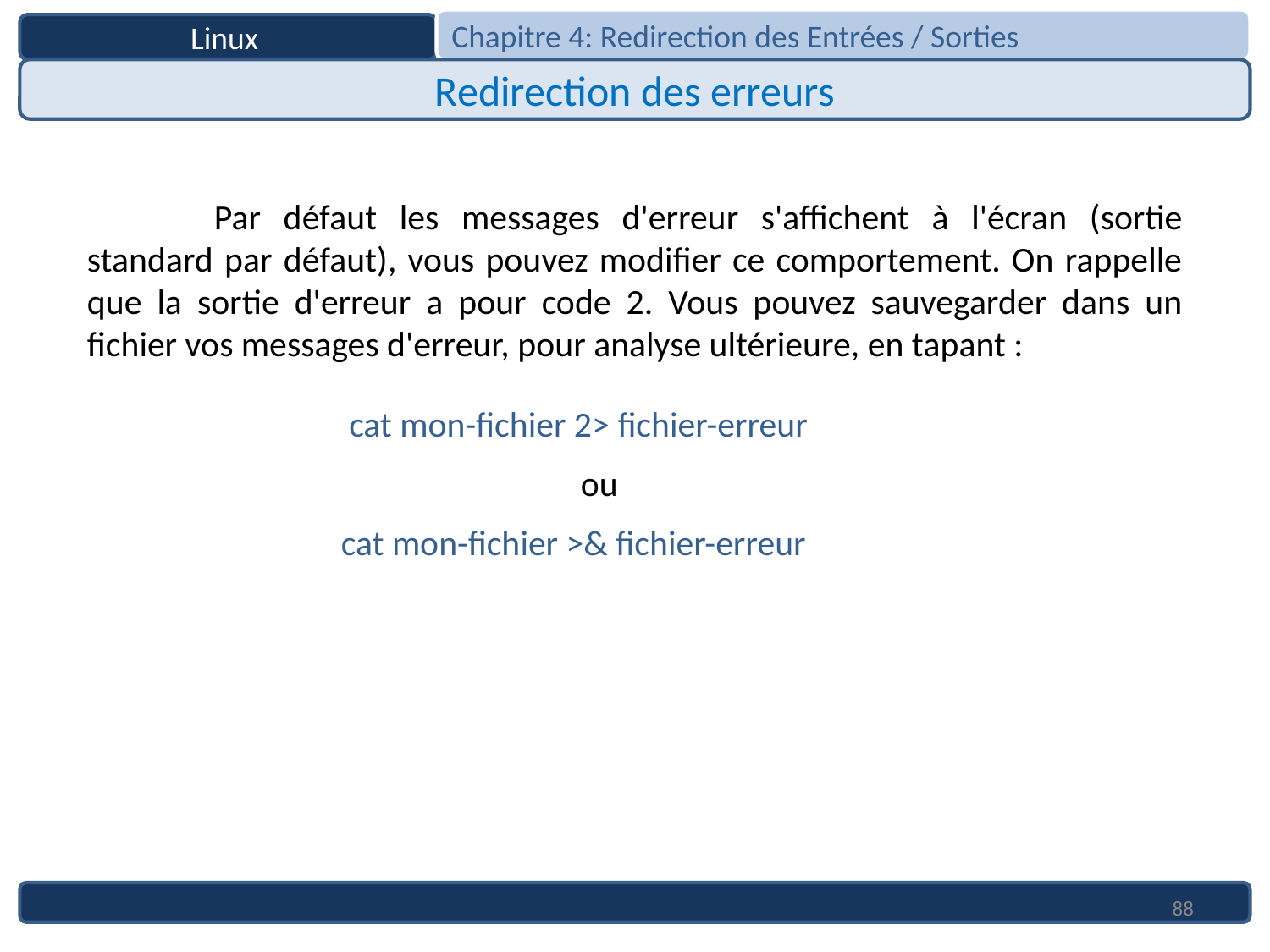

Chapitre 4: Redirection des Entrées / Sorties
Linux
Redirection des erreurs
	Par défaut les messages d'erreur s'affichent à l'écran (sortie standard par défaut), vous pouvez modifier ce comportement. On rappelle que la sortie d'erreur a pour code 2. Vous pouvez sauvegarder dans un fichier vos messages d'erreur, pour analyse ultérieure, en tapant :

		 cat mon-fichier 2> fichier-erreur

			              ou

		cat mon-fichier >& fichier-erreur

88